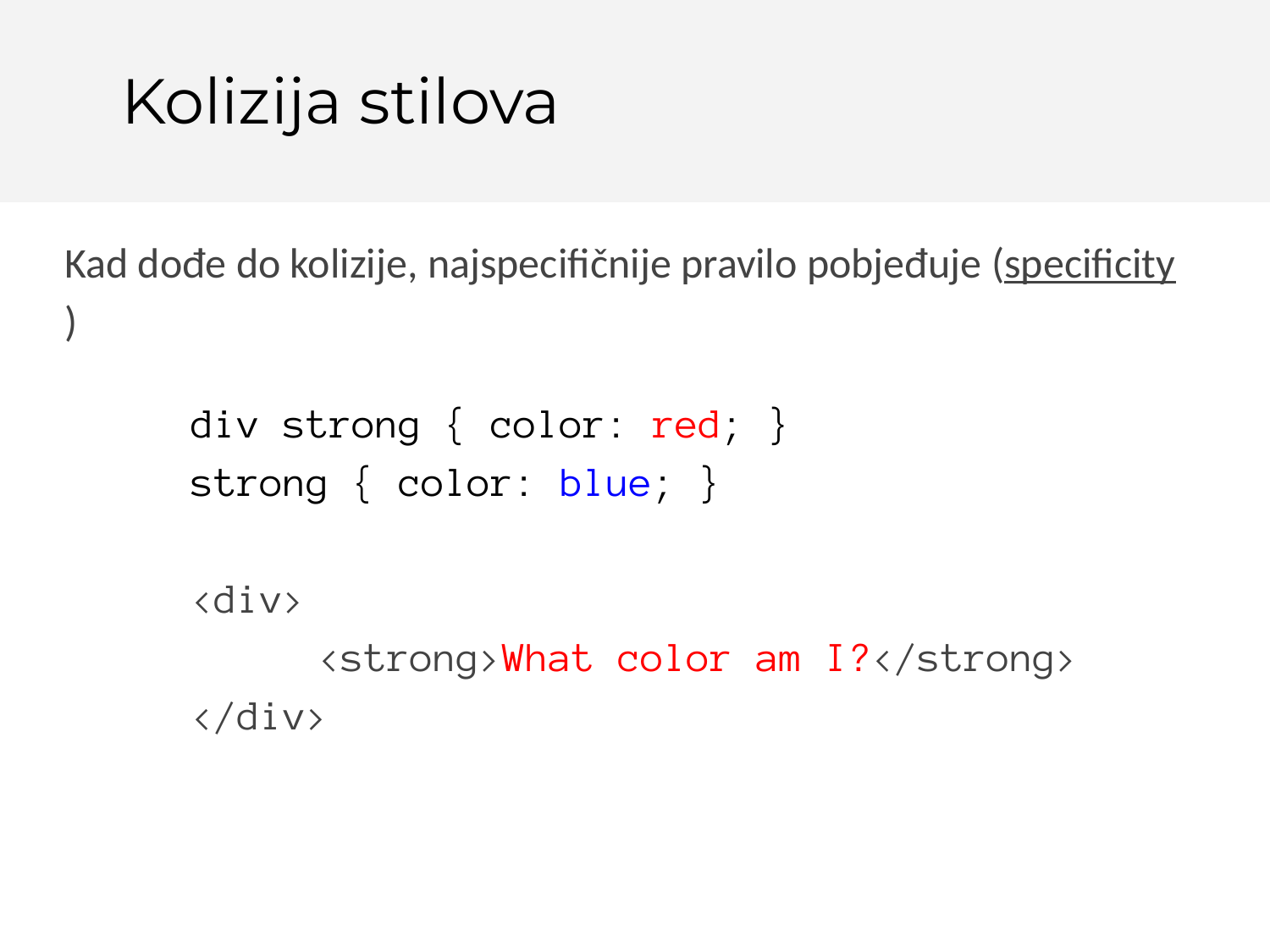

Kolizija stilova
Kad dođe do kolizije, najspecifičnije pravilo pobjeđuje (specificity)
	div strong { color: red; }
	strong { color: blue; }

	<div>
		<strong>What color am I?</strong>
	</div>